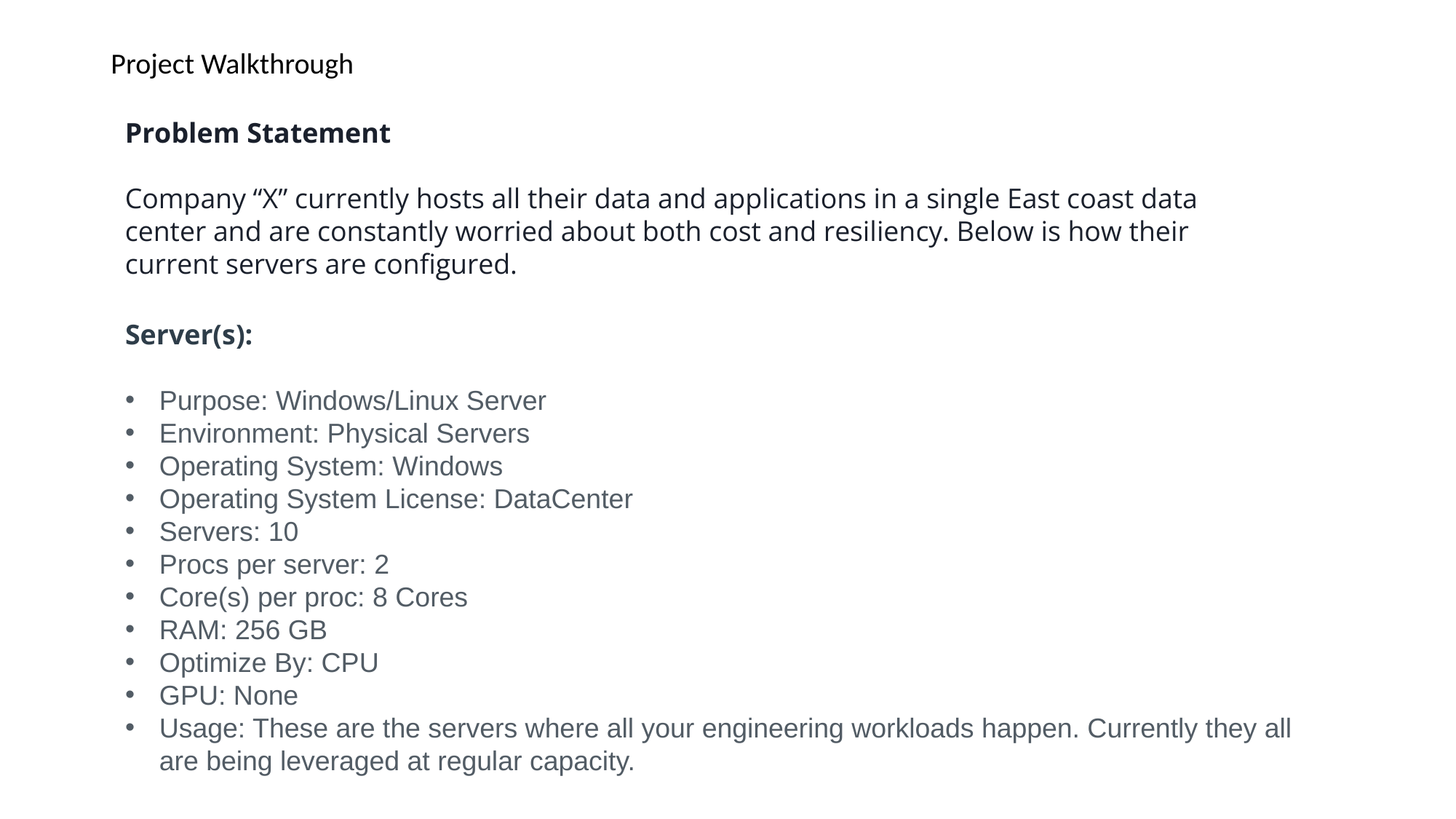

# Project Walkthrough
Problem Statement

Company “X” currently hosts all their data and applications in a single East coast data center and are constantly worried about both cost and resiliency. Below is how their current servers are configured.
Server(s):

Purpose: Windows/Linux Server
Environment: Physical Servers
Operating System: Windows
Operating System License: DataCenter
Servers: 10
Procs per server: 2
Core(s) per proc: 8 Cores
RAM: 256 GB
Optimize By: CPU
GPU: None
Usage: These are the servers where all your engineering workloads happen. Currently they all are being leveraged at regular capacity.